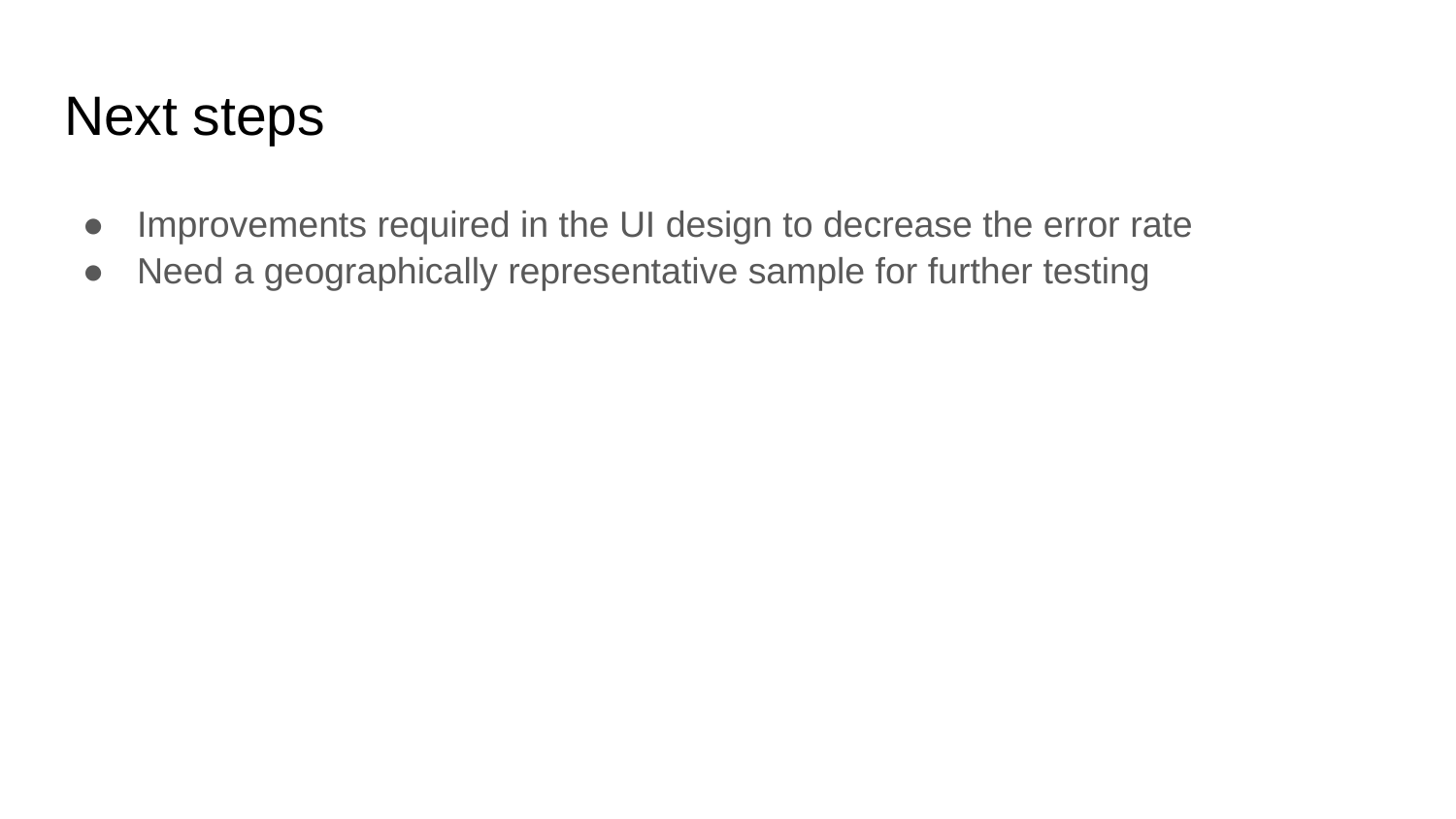

# Next steps
Improvements required in the UI design to decrease the error rate
Need a geographically representative sample for further testing